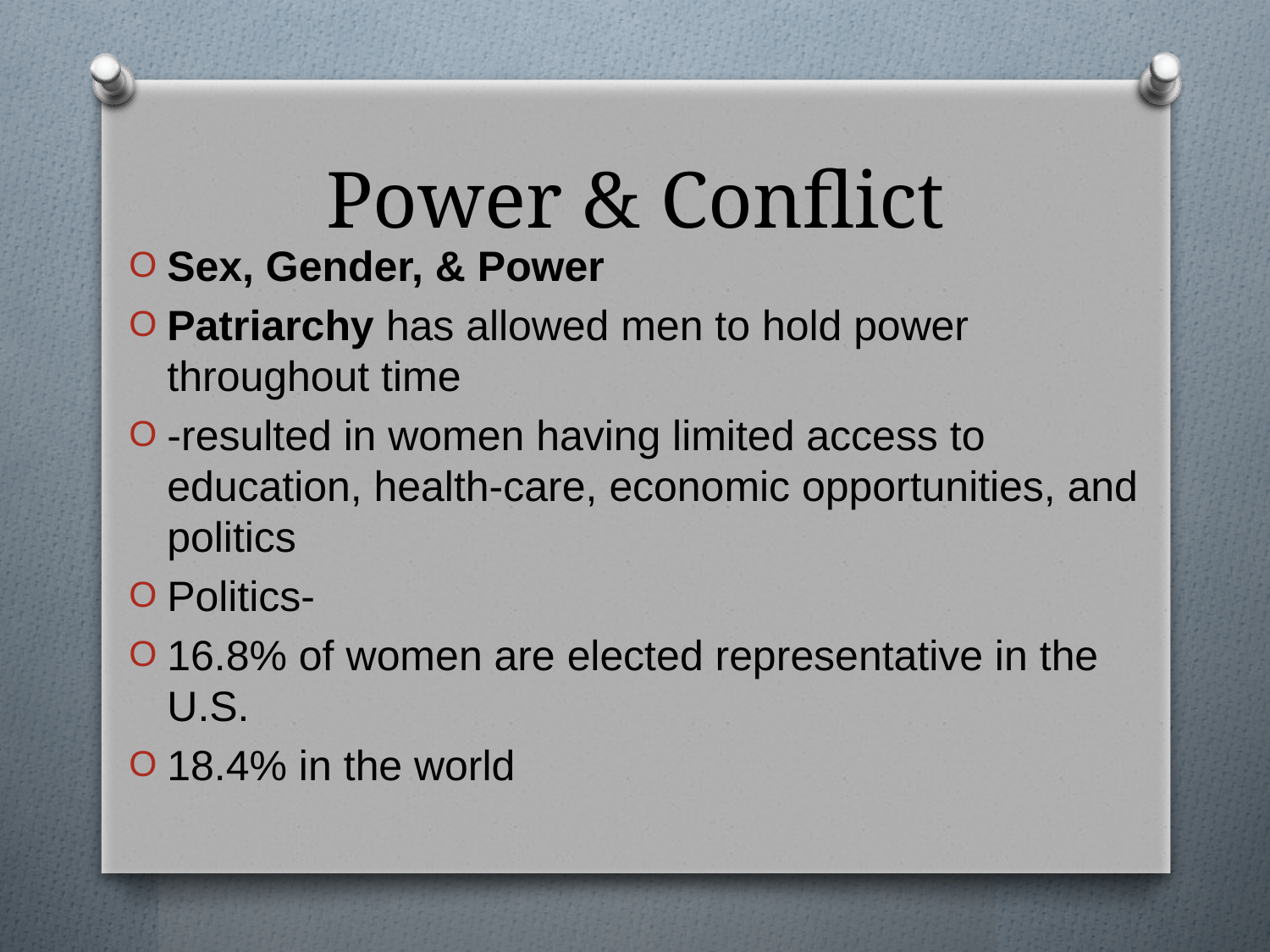

# Power & Conflict
Sex, Gender, & Power
Patriarchy has allowed men to hold power throughout time
-resulted in women having limited access to education, health-care, economic opportunities, and politics
Politics-
16.8% of women are elected representative in the U.S.
18.4% in the world